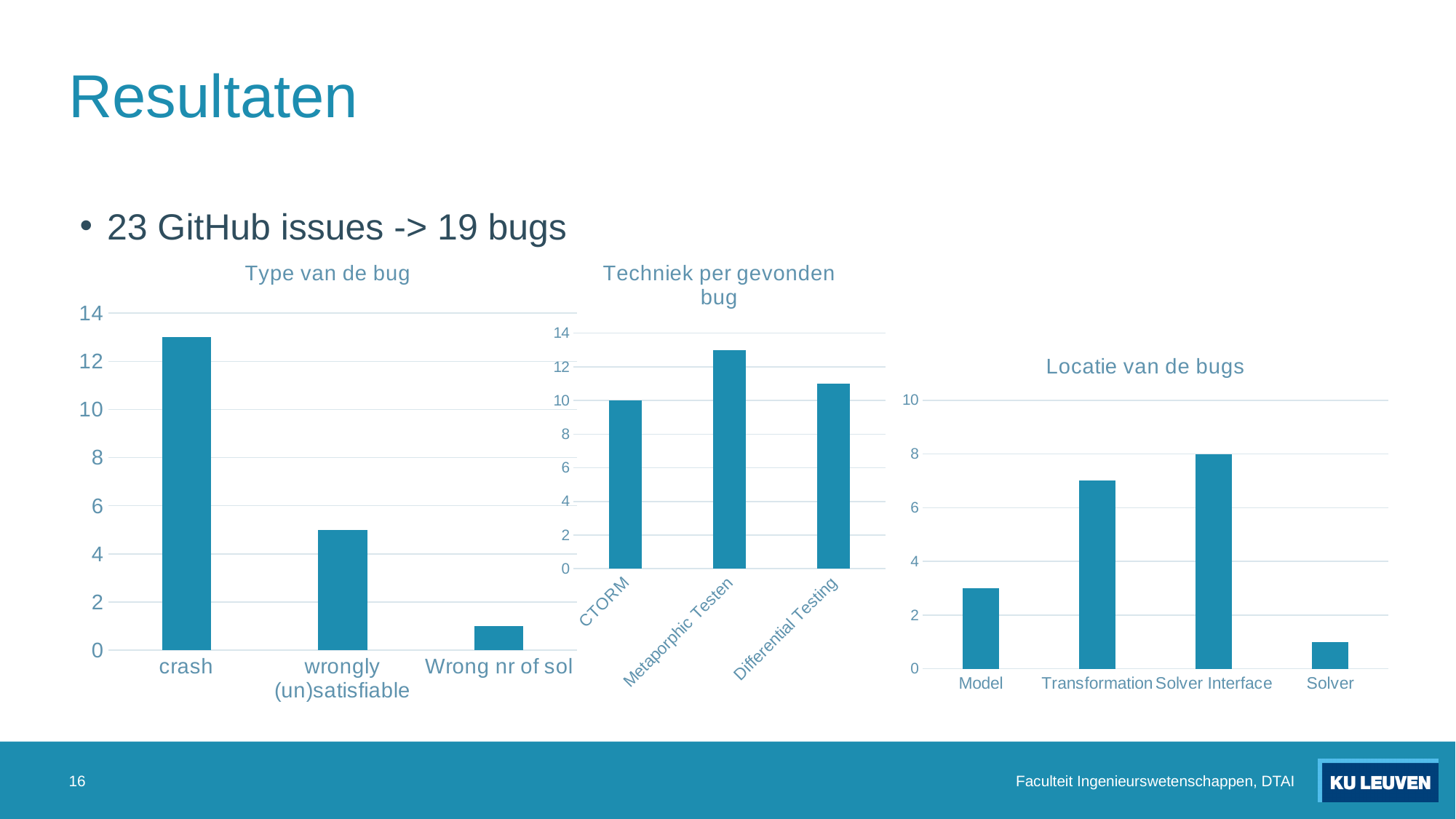

# Resultaten
23 GitHub issues -> 19 bugs

### Chart: Type van de bug

| Category |  |
|---|---|
| crash | 13.0 |
| wrongly (un)satisfiable | 5.0 |
| Wrong nr of sol | 1.0 |

### Chart: Techniek per gevonden bug

| Category |  |
|---|---|
| CTORM | 10.0 |
| Metaporphic Testen | 13.0 |
| Differential Testing | 11.0 |

### Chart: Locatie van de bugs

| Category |  |
|---|---|
| Model | 3.0 |
| Transformation | 7.0 |
| Solver Interface | 8.0 |
| Solver | 1.0 |
16
Faculteit Ingenieurswetenschappen, DTAI